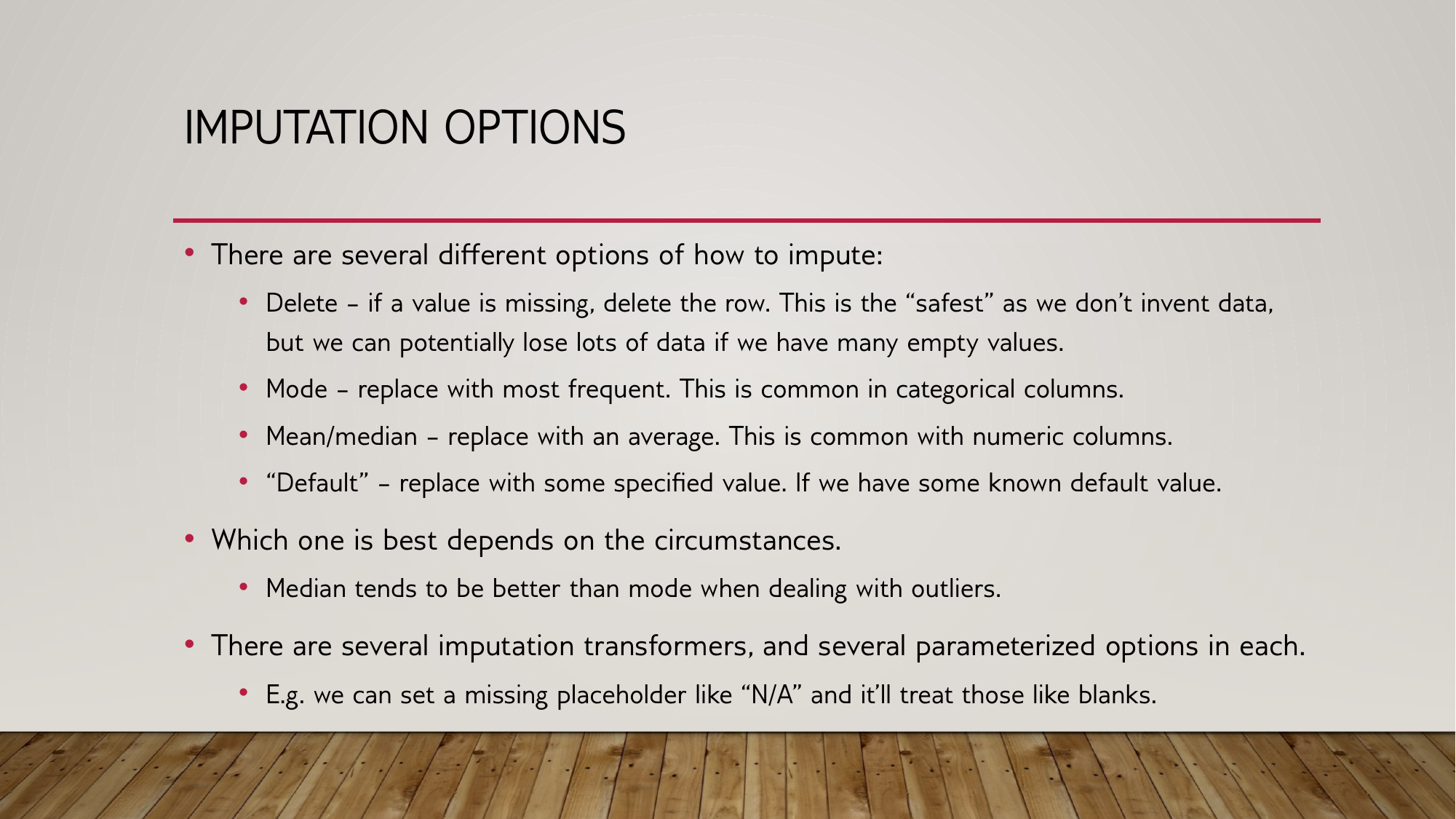

# Imputation Options
There are several different options of how to impute:
Delete – if a value is missing, delete the row. This is the “safest” as we don’t invent data, but we can potentially lose lots of data if we have many empty values.
Mode – replace with most frequent. This is common in categorical columns.
Mean/median – replace with an average. This is common with numeric columns.
“Default” – replace with some specified value. If we have some known default value.
Which one is best depends on the circumstances.
Median tends to be better than mode when dealing with outliers.
There are several imputation transformers, and several parameterized options in each.
E.g. we can set a missing placeholder like “N/A” and it’ll treat those like blanks.